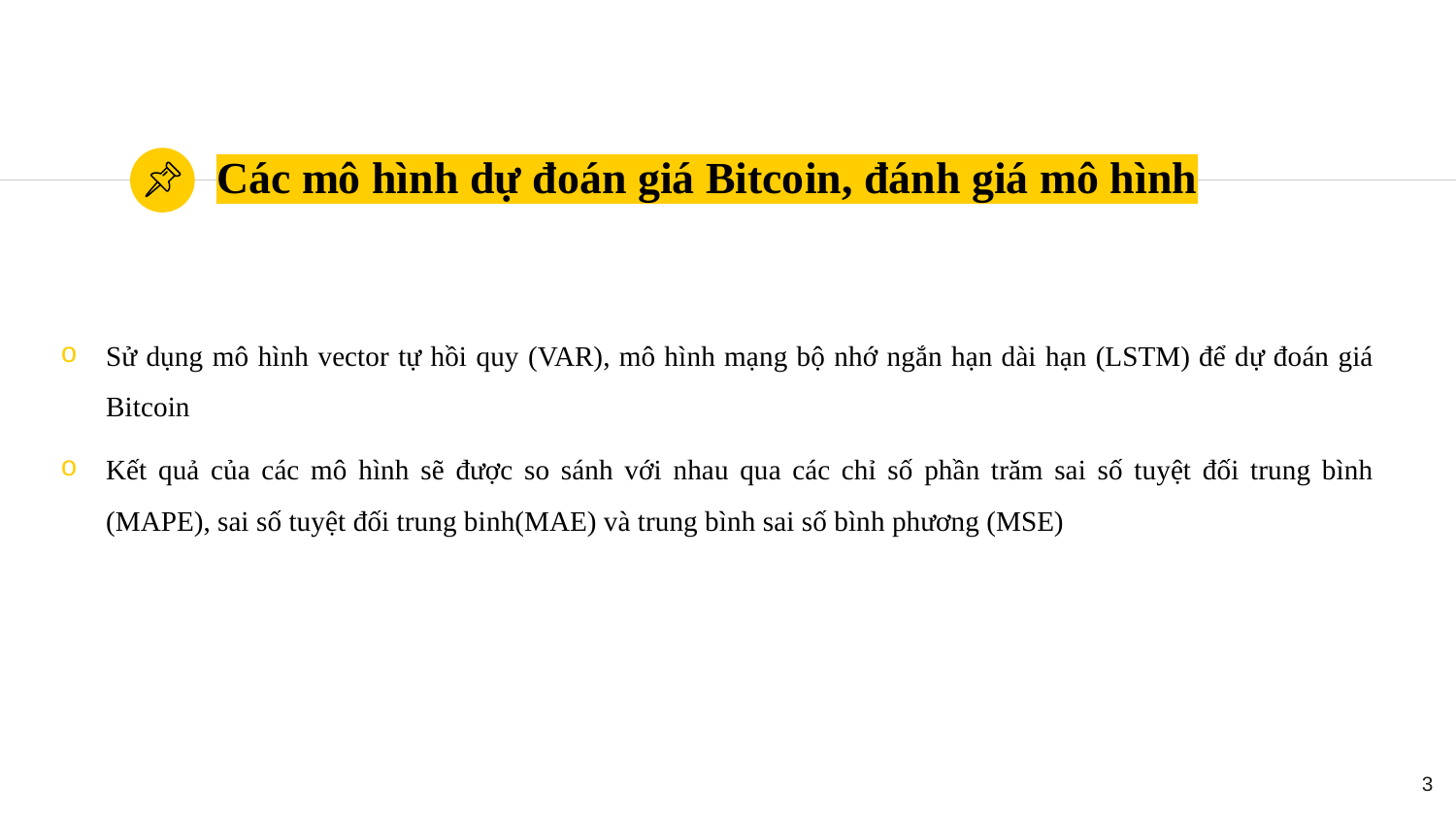

# Các mô hình dự đoán giá Bitcoin, đánh giá mô hình

Sử dụng mô hình vector tự hồi quy (VAR), mô hình mạng bộ nhớ ngắn hạn dài hạn (LSTM) để dự đoán giá Bitcoin
Kết quả của các mô hình sẽ được so sánh với nhau qua các chỉ số phần trăm sai số tuyệt đối trung bình (MAPE), sai số tuyệt đối trung binh(MAE) và trung bình sai số bình phương (MSE)

3